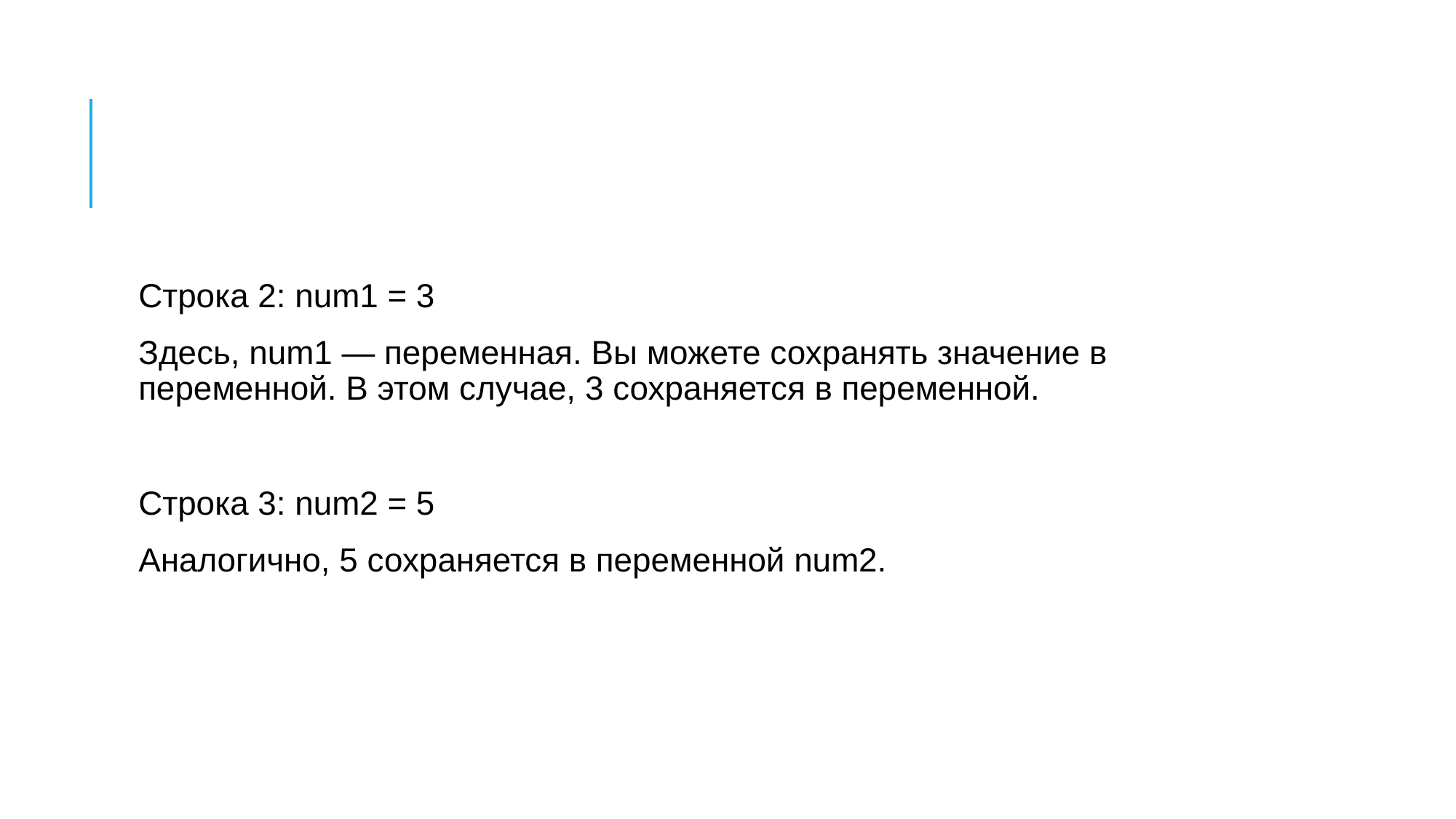

#
Строка 2: num1 = 3
Здесь, num1 — переменная. Вы можете сохранять значение в переменной. В этом случае, 3 сохраняется в переменной.

Строка 3: num2 = 5
Аналогично, 5 сохраняется в переменной num2.